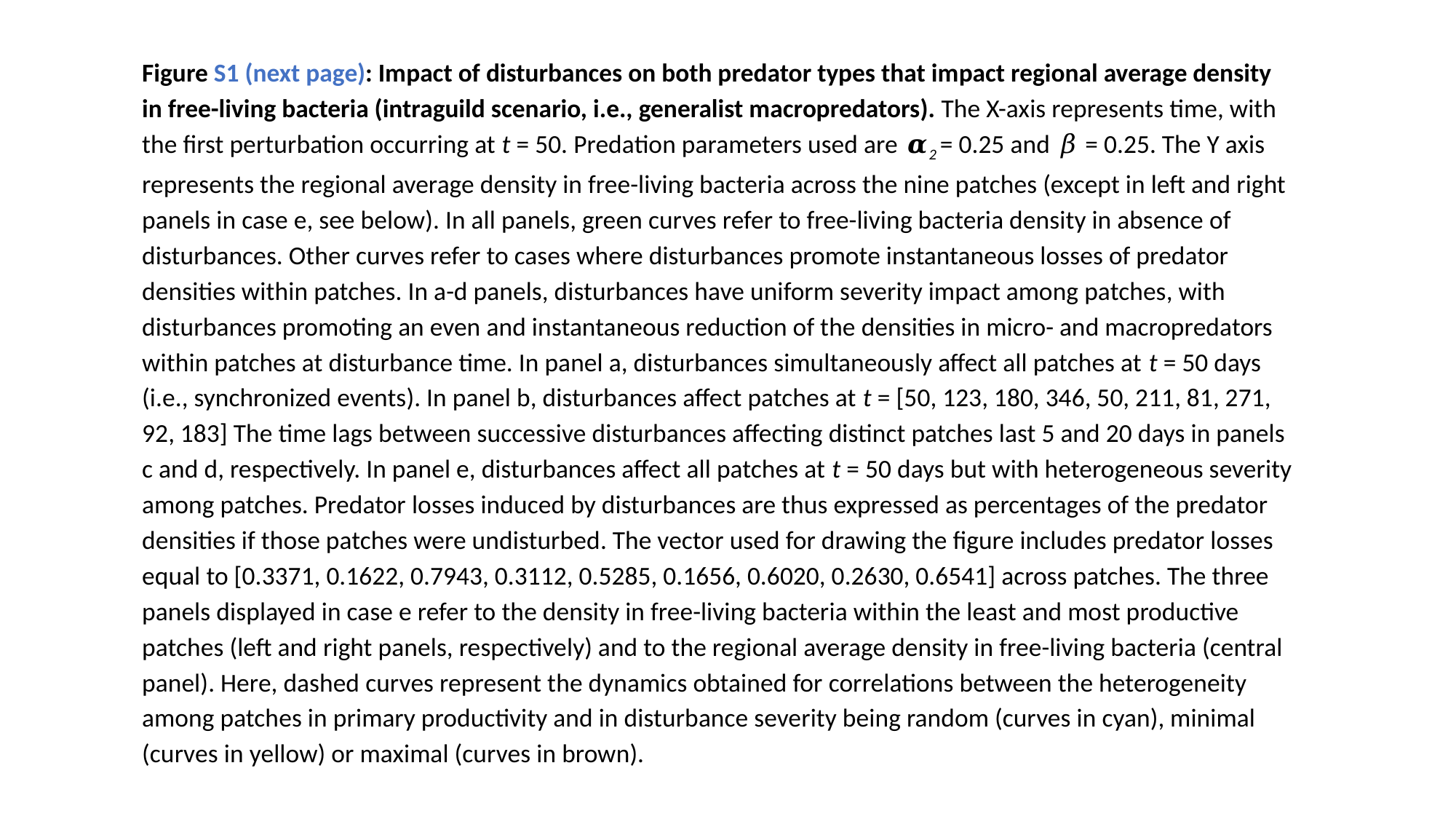

Figure S1 (next page): Impact of disturbances on both predator types that impact regional average density in free-living bacteria (intraguild scenario, i.e., generalist macropredators). The X-axis represents time, with the first perturbation occurring at t = 50. Predation parameters used are 𝜶2 = 0.25 and 𝛽 = 0.25. The Y axis represents the regional average density in free-living bacteria across the nine patches (except in left and right panels in case e, see below). In all panels, green curves refer to free-living bacteria density in absence of disturbances. Other curves refer to cases where disturbances promote instantaneous losses of predator densities within patches. In a-d panels, disturbances have uniform severity impact among patches, with disturbances promoting an even and instantaneous reduction of the densities in micro- and macropredators within patches at disturbance time. In panel a, disturbances simultaneously affect all patches at t = 50 days (i.e., synchronized events). In panel b, disturbances affect patches at t = [50, 123, 180, 346, 50, 211, 81, 271, 92, 183] The time lags between successive disturbances affecting distinct patches last 5 and 20 days in panels c and d, respectively. In panel e, disturbances affect all patches at t = 50 days but with heterogeneous severity among patches. Predator losses induced by disturbances are thus expressed as percentages of the predator densities if those patches were undisturbed. The vector used for drawing the figure includes predator losses equal to [0.3371, 0.1622, 0.7943, 0.3112, 0.5285, 0.1656, 0.6020, 0.2630, 0.6541] across patches. The three panels displayed in case e refer to the density in free-living bacteria within the least and most productive patches (left and right panels, respectively) and to the regional average density in free-living bacteria (central panel). Here, dashed curves represent the dynamics obtained for correlations between the heterogeneity among patches in primary productivity and in disturbance severity being random (curves in cyan), minimal (curves in yellow) or maximal (curves in brown).